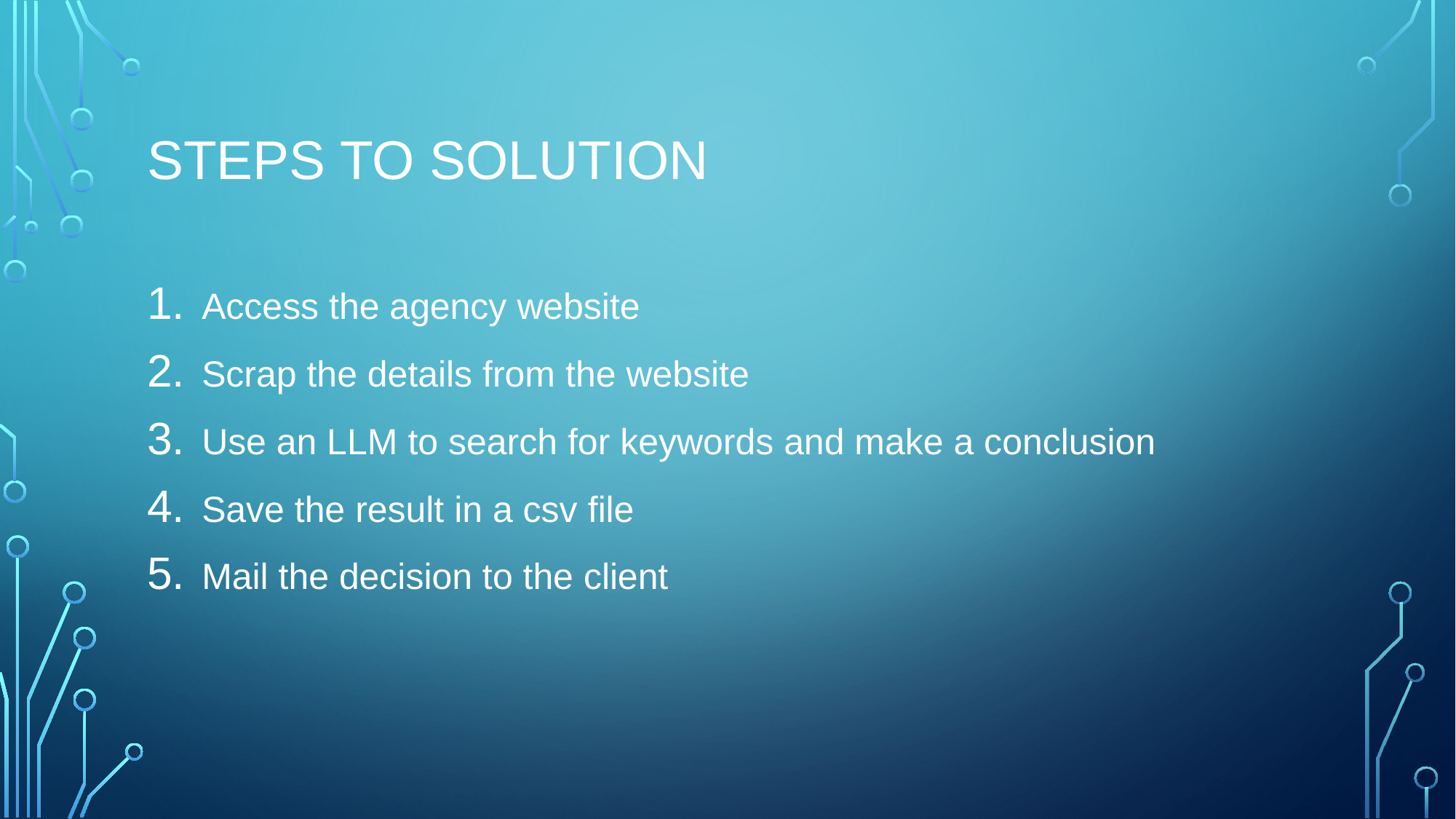

# Steps to solution
Access the agency website
Scrap the details from the website
Use an LLM to search for keywords and make a conclusion
Save the result in a csv file
Mail the decision to the client